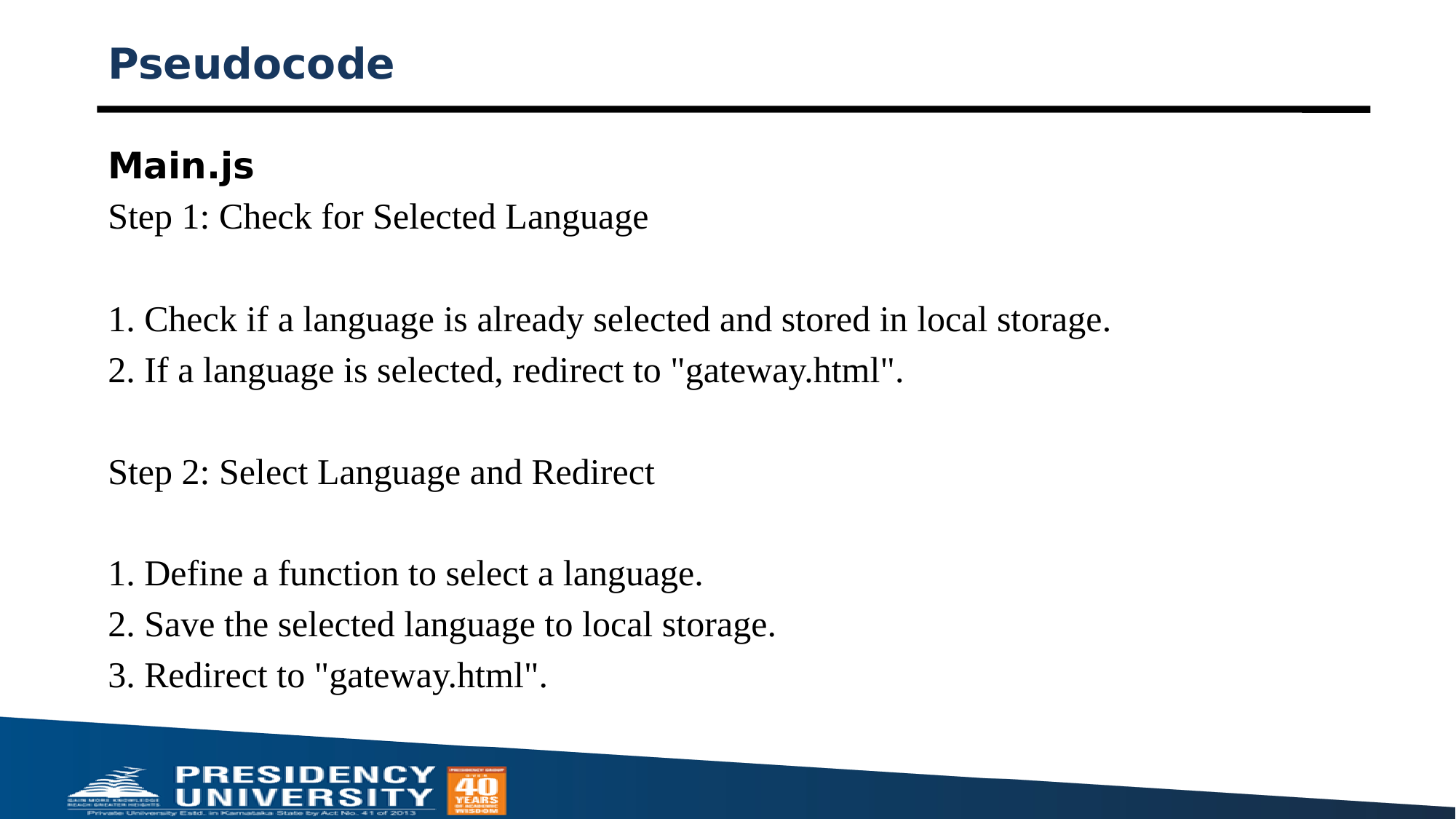

# Pseudocode
Main.js
Step 1: Check for Selected Language

1. Check if a language is already selected and stored in local storage.
2. If a language is selected, redirect to "gateway.html".

Step 2: Select Language and Redirect

1. Define a function to select a language.
2. Save the selected language to local storage.
3. Redirect to "gateway.html".